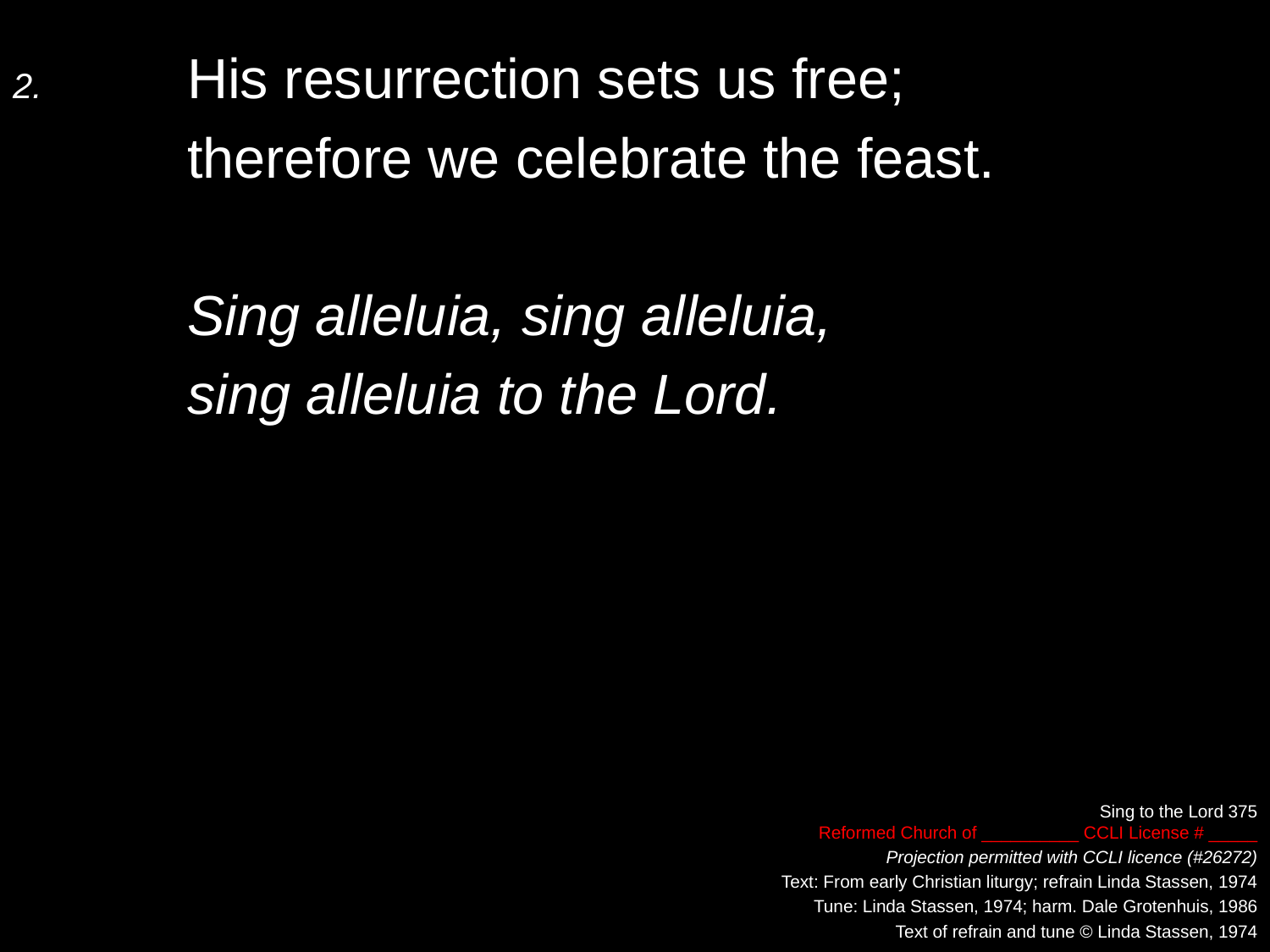

2.	His resurrection sets us free;
	therefore we celebrate the feast.

	Sing alleluia, sing alleluia,
	sing alleluia to the Lord.
Sing to the Lord 375
Reformed Church of __________ CCLI License # _____
Projection permitted with CCLI licence (#26272)
Text: From early Christian liturgy; refrain Linda Stassen, 1974
Tune: Linda Stassen, 1974; harm. Dale Grotenhuis, 1986
Text of refrain and tune © Linda Stassen, 1974